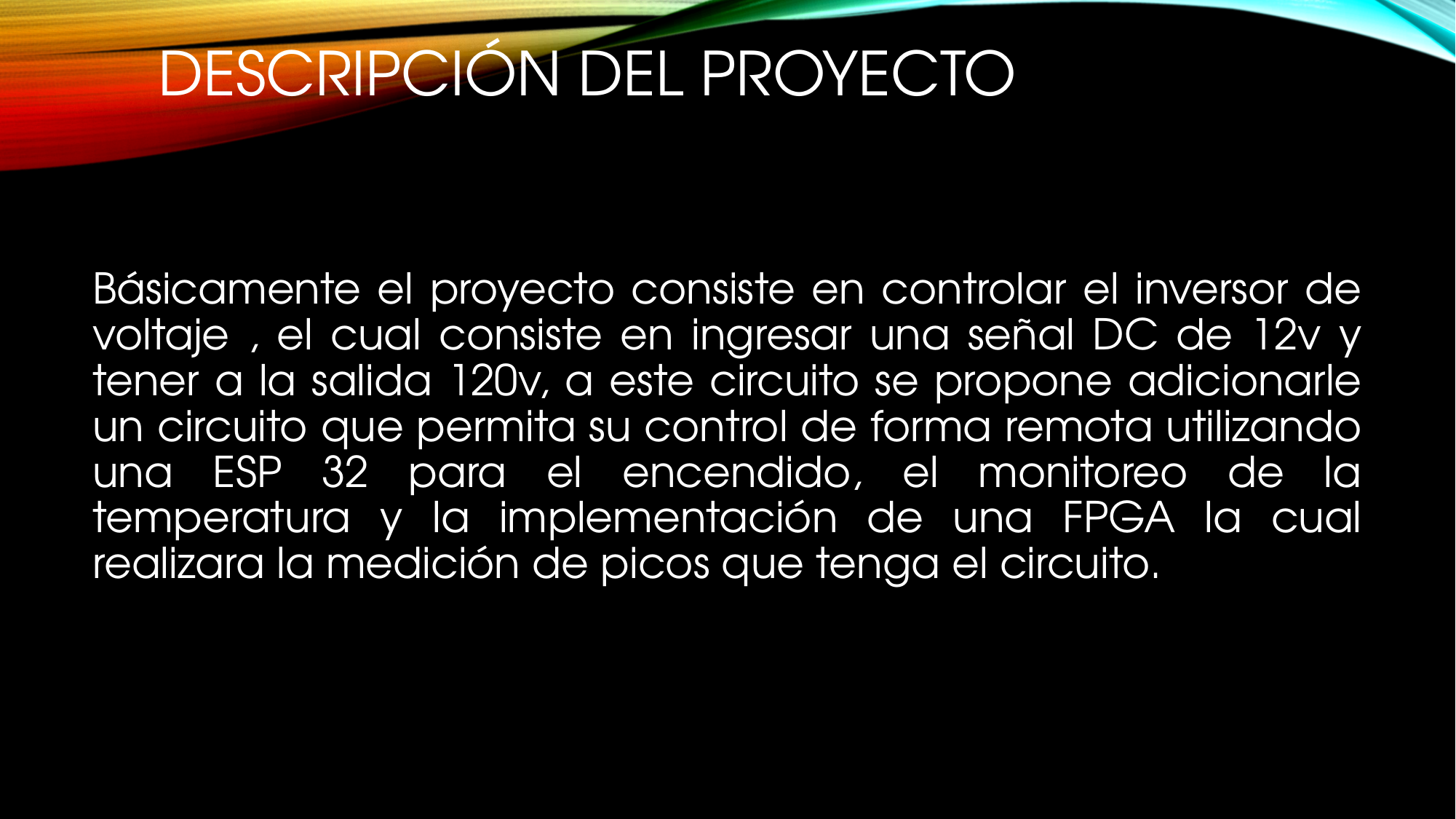

# Descripción del proyecto
Básicamente el proyecto consiste en controlar el inversor de voltaje , el cual consiste en ingresar una señal DC de 12v y tener a la salida 120v, a este circuito se propone adicionarle un circuito que permita su control de forma remota utilizando una ESP 32 para el encendido, el monitoreo de la temperatura y la implementación de una FPGA la cual realizara la medición de picos que tenga el circuito.